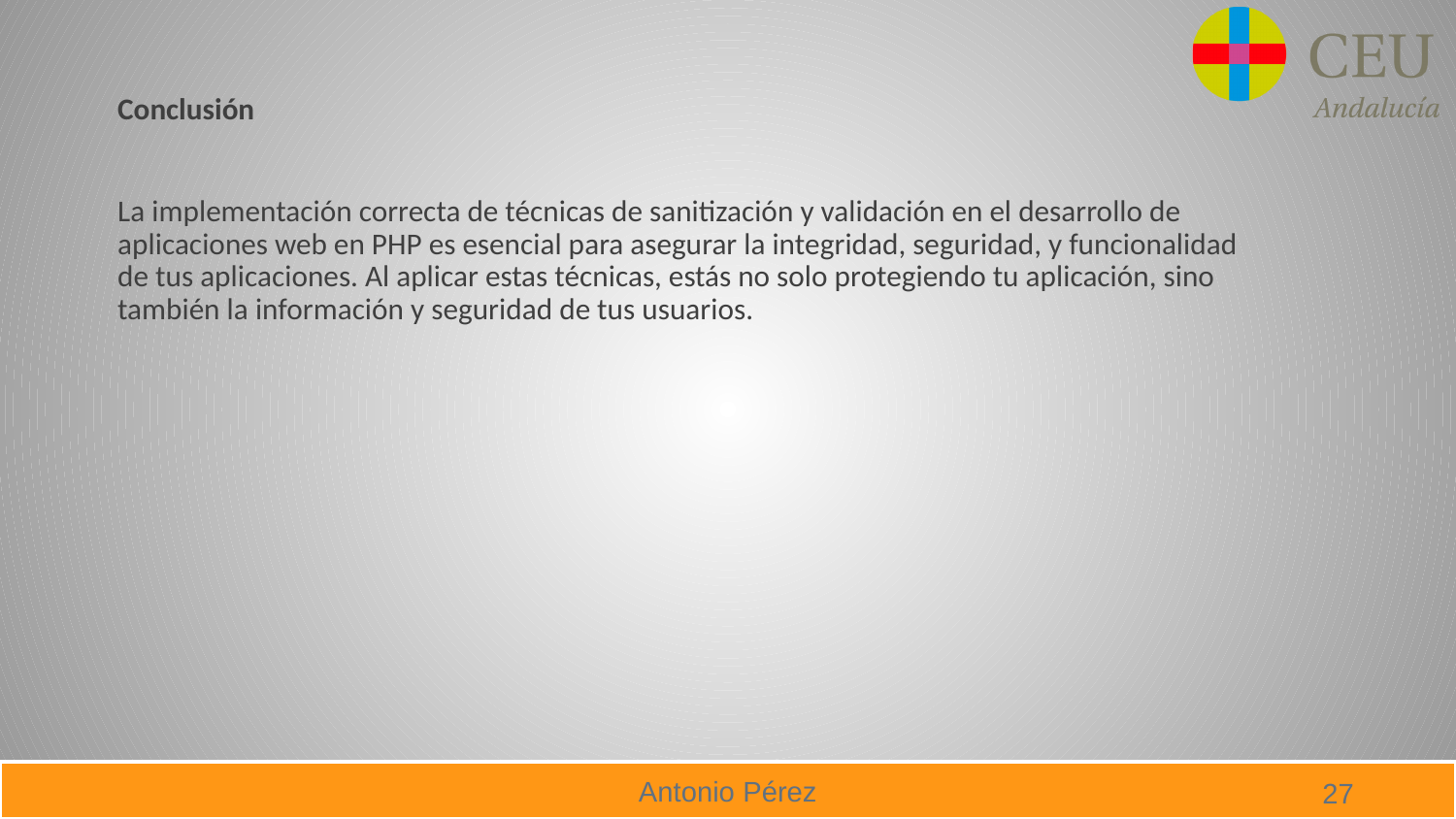

Conclusión

La implementación correcta de técnicas de sanitización y validación en el desarrollo de aplicaciones web en PHP es esencial para asegurar la integridad, seguridad, y funcionalidad de tus aplicaciones. Al aplicar estas técnicas, estás no solo protegiendo tu aplicación, sino también la información y seguridad de tus usuarios.